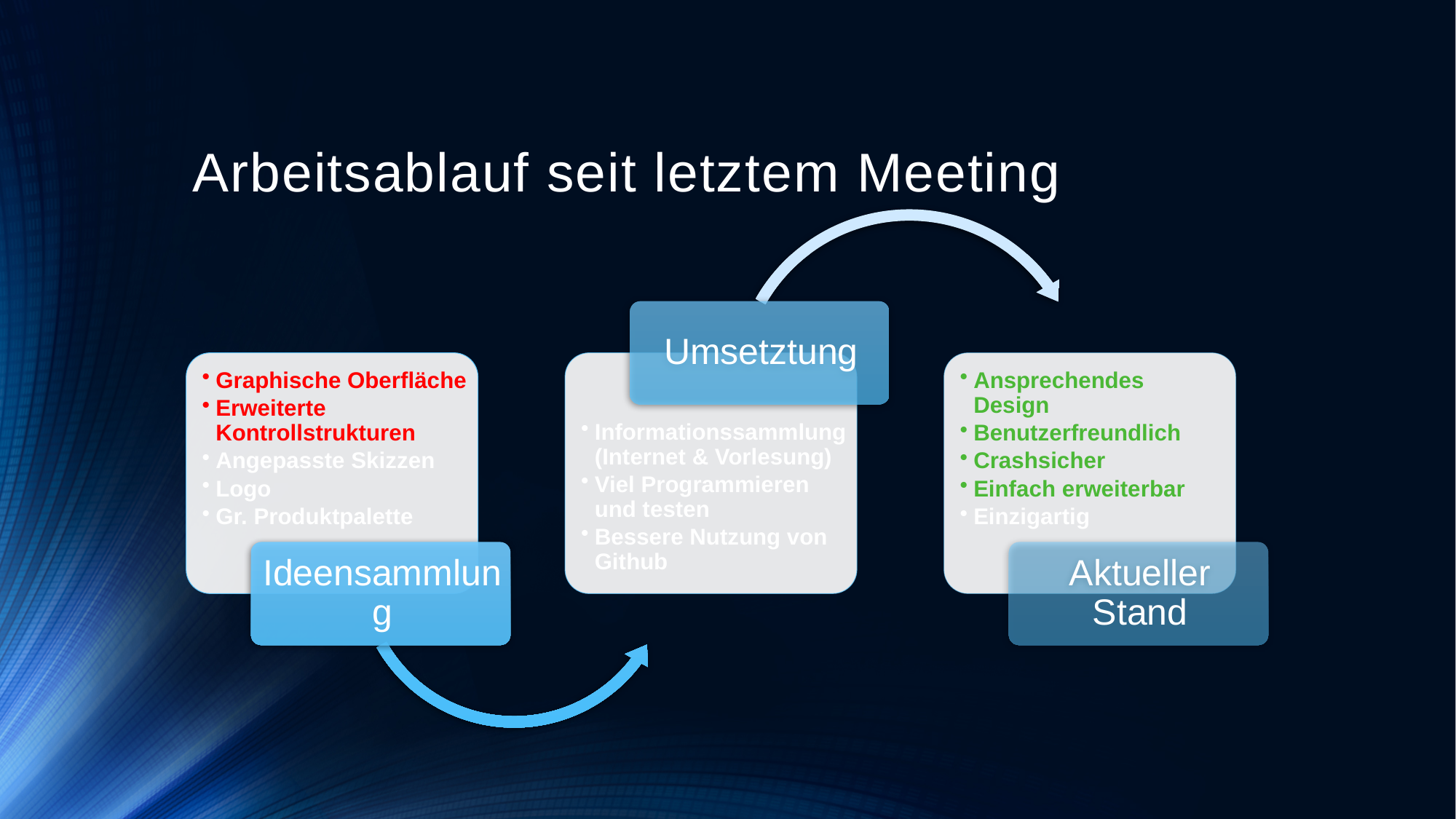

# Arbeitsablauf seit letztem Meeting
Graphische Oberfläche
Erweiterte Kontrollstrukturen
Angepasste Skizzen
Logo
Gr. Produktpalette
Ideensammlung
Informationssammlung (Internet & Vorlesung)
Viel Programmieren und testen
Bessere Nutzung von Github
Umsetztung
Ansprechendes Design
Benutzerfreundlich
Crashsicher
Einfach erweiterbar
Einzigartig
Aktueller Stand